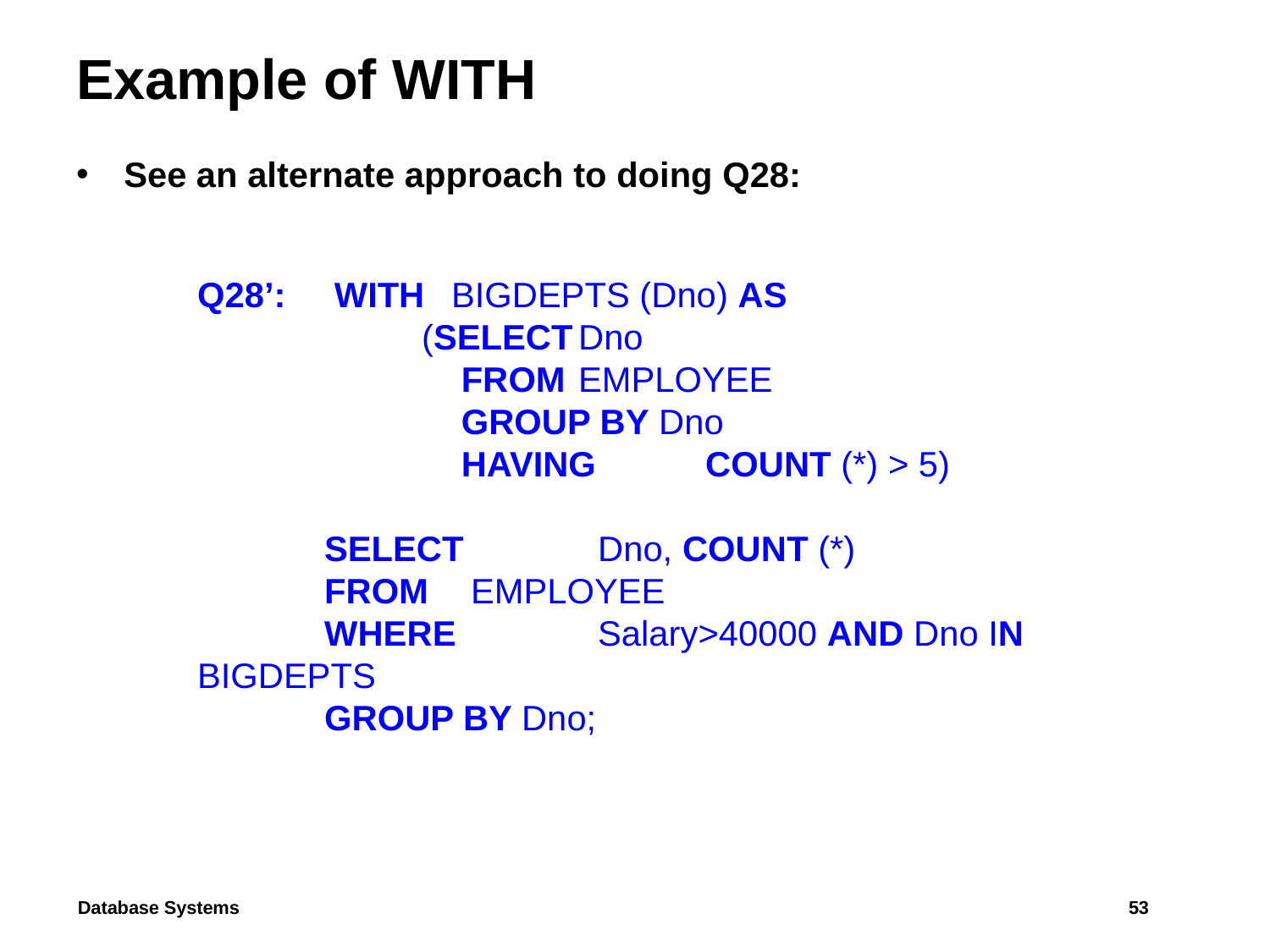

# Example of WITH
See an alternate approach to doing Q28:

Q28’:	 WITH	BIGDEPTS (Dno) AS
	          (SELECT	Dno
		 FROM	EMPLOYEE
		 GROUP BY Dno
		 HAVING	COUNT (*) > 5)

	SELECT	  Dno, COUNT (*)
	FROM	  EMPLOYEE
	WHERE	  Salary>40000 AND Dno IN BIGDEPTS
	GROUP BY Dno;